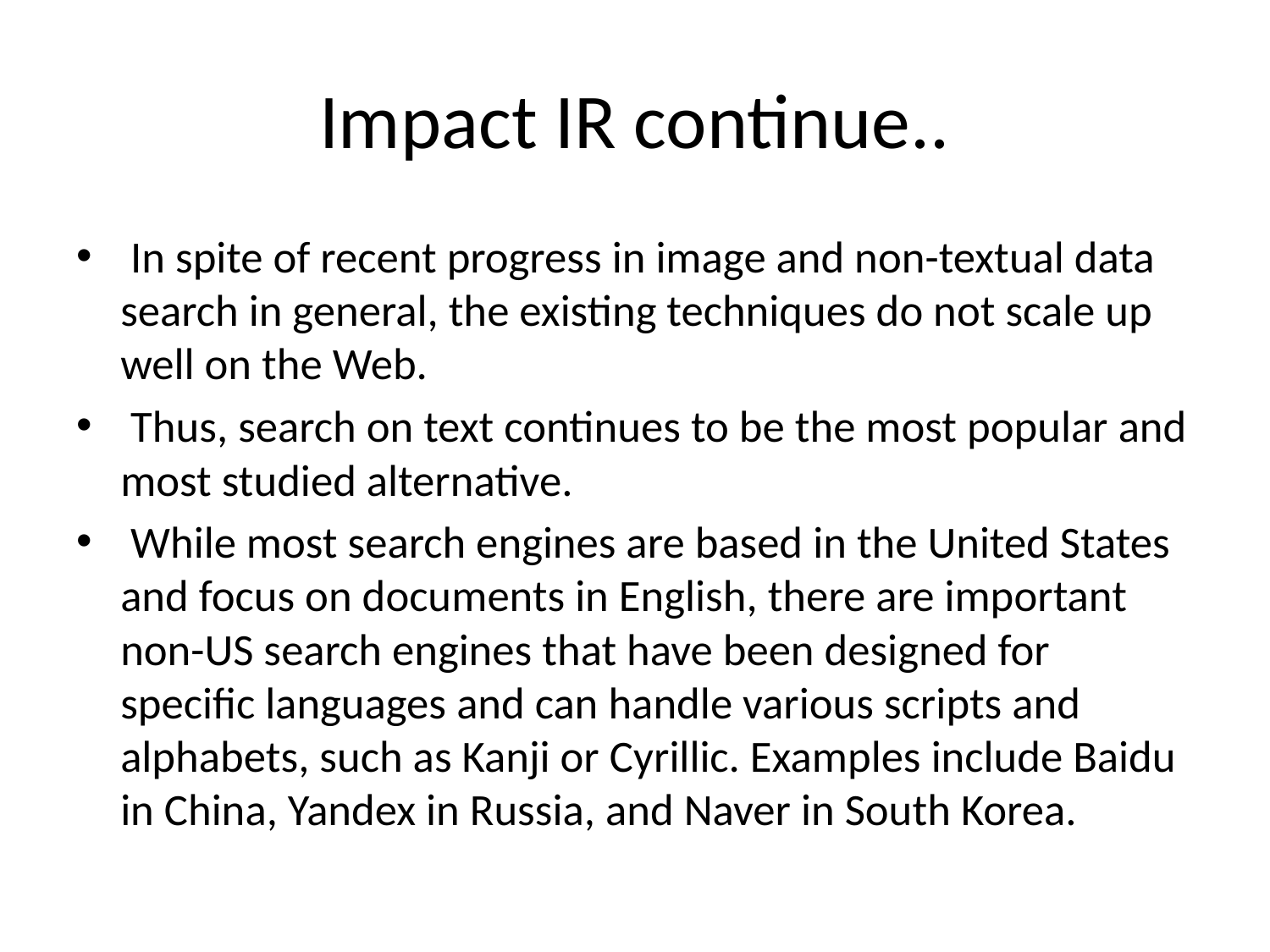

# Impact IR continue..
 In spite of recent progress in image and non-textual data search in general, the existing techniques do not scale up well on the Web.
 Thus, search on text continues to be the most popular and most studied alternative.
 While most search engines are based in the United States and focus on documents in English, there are important non-US search engines that have been designed for specific languages and can handle various scripts and alphabets, such as Kanji or Cyrillic. Examples include Baidu in China, Yandex in Russia, and Naver in South Korea.